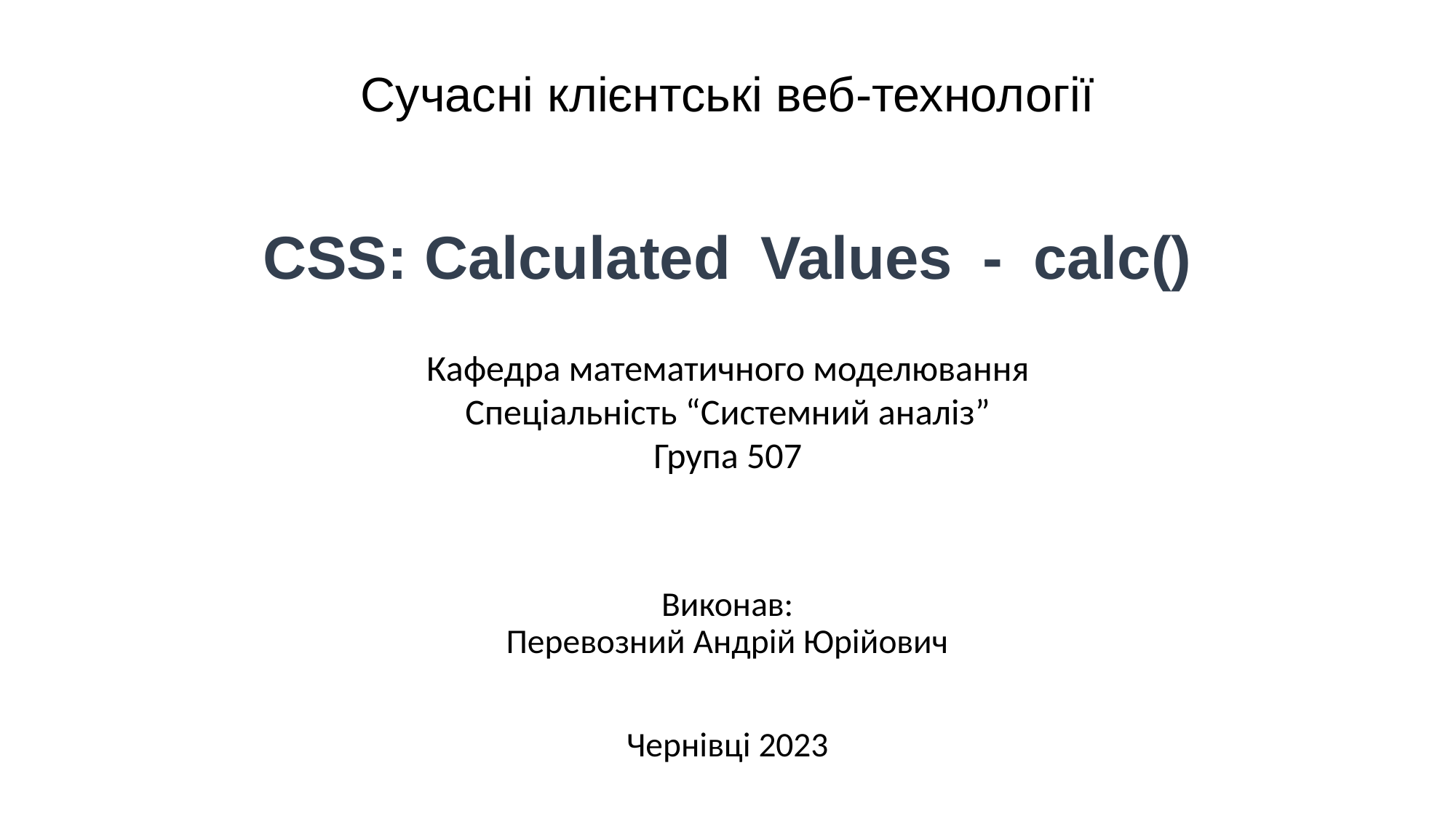

# Сучасні клієнтські веб-технології CSS: Calculated Values - calc()
Кафедра математичного моделювання
Спеціальність “Системний аналіз”
Група 507
Виконав:
Перевозний Андрій Юрійович

Чернівці 2023